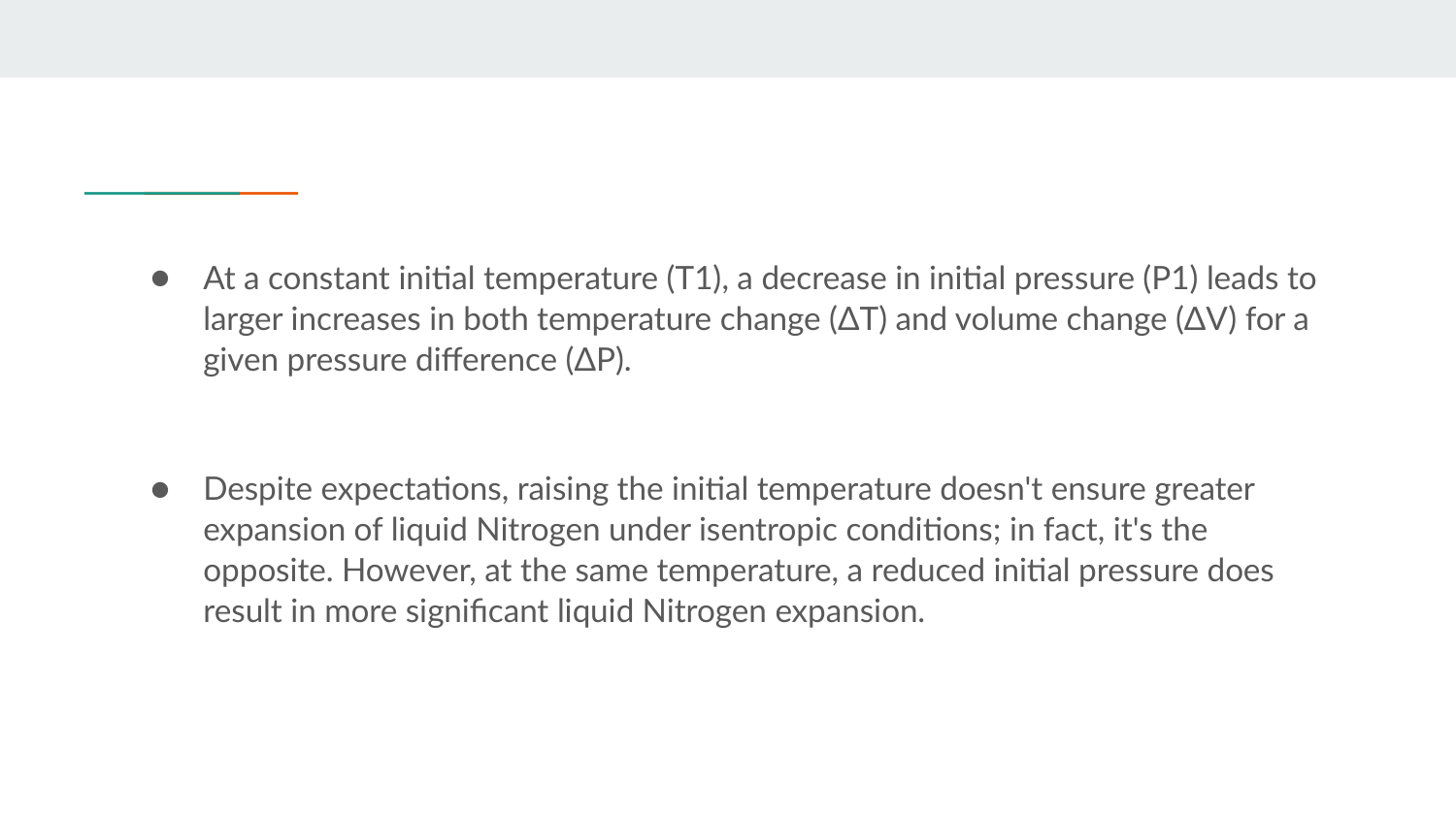

At a constant initial temperature (T1), a decrease in initial pressure (P1) leads to larger increases in both temperature change (ΔT) and volume change (ΔV) for a given pressure difference (ΔP).

Despite expectations, raising the initial temperature doesn't ensure greater expansion of liquid Nitrogen under isentropic conditions; in fact, it's the opposite. However, at the same temperature, a reduced initial pressure does result in more significant liquid Nitrogen expansion.